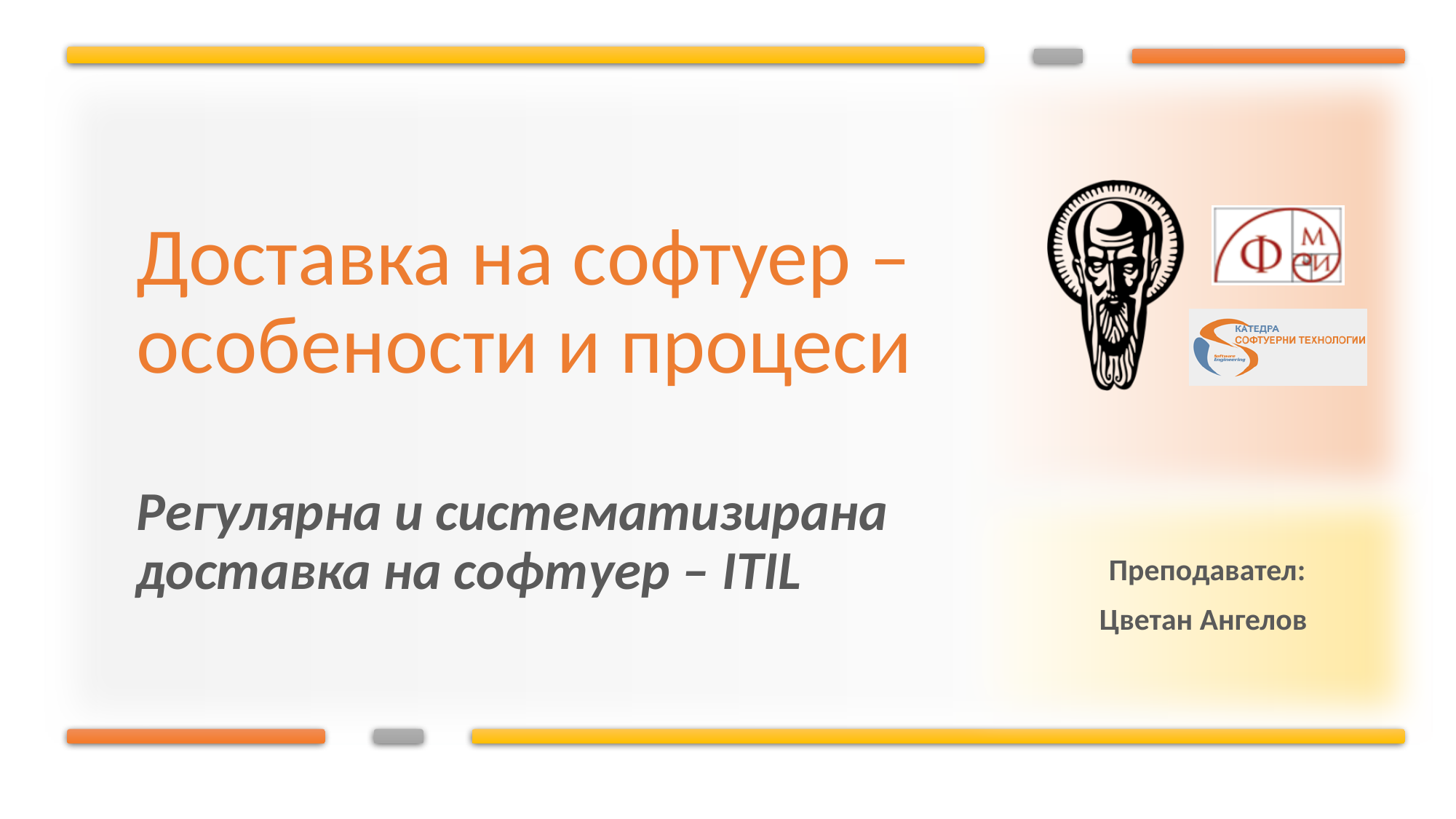

# Доставка на софтуер – особености и процеси
Регулярна и систематизирана доставка на софтуер – ITIL
Цветан Ангелов